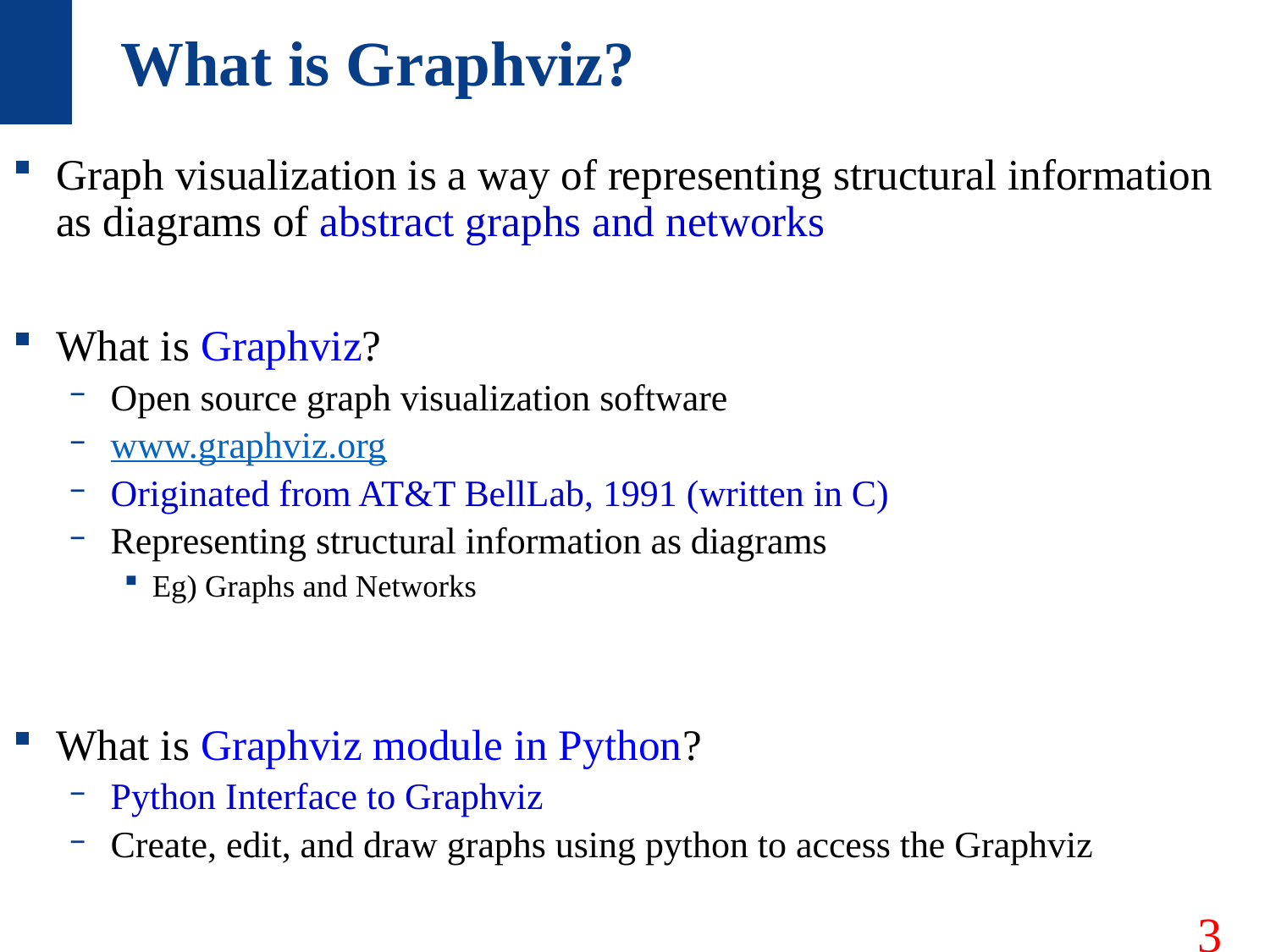

# What is Graphviz?
Graph visualization is a way of representing structural information as diagrams of abstract graphs and networks

What is Graphviz?
Open source graph visualization software
www.graphviz.org
Originated from AT&T BellLab, 1991 (written in C)
Representing structural information as diagrams
Eg) Graphs and Networks

What is Graphviz module in Python?
Python Interface to Graphviz
Create, edit, and draw graphs using python to access the Graphviz